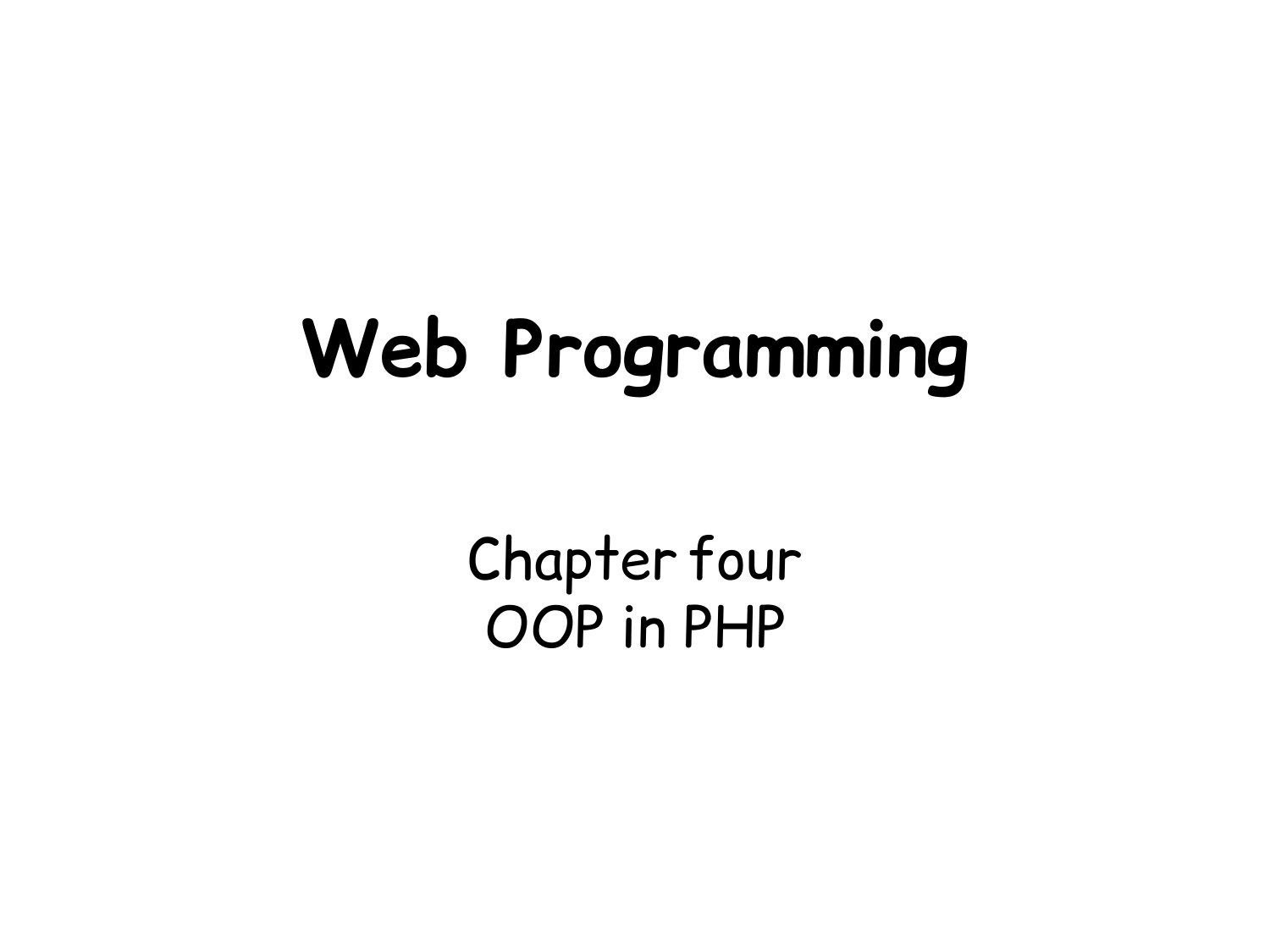

Web Programming
Chapter four
OOP in PHP
1